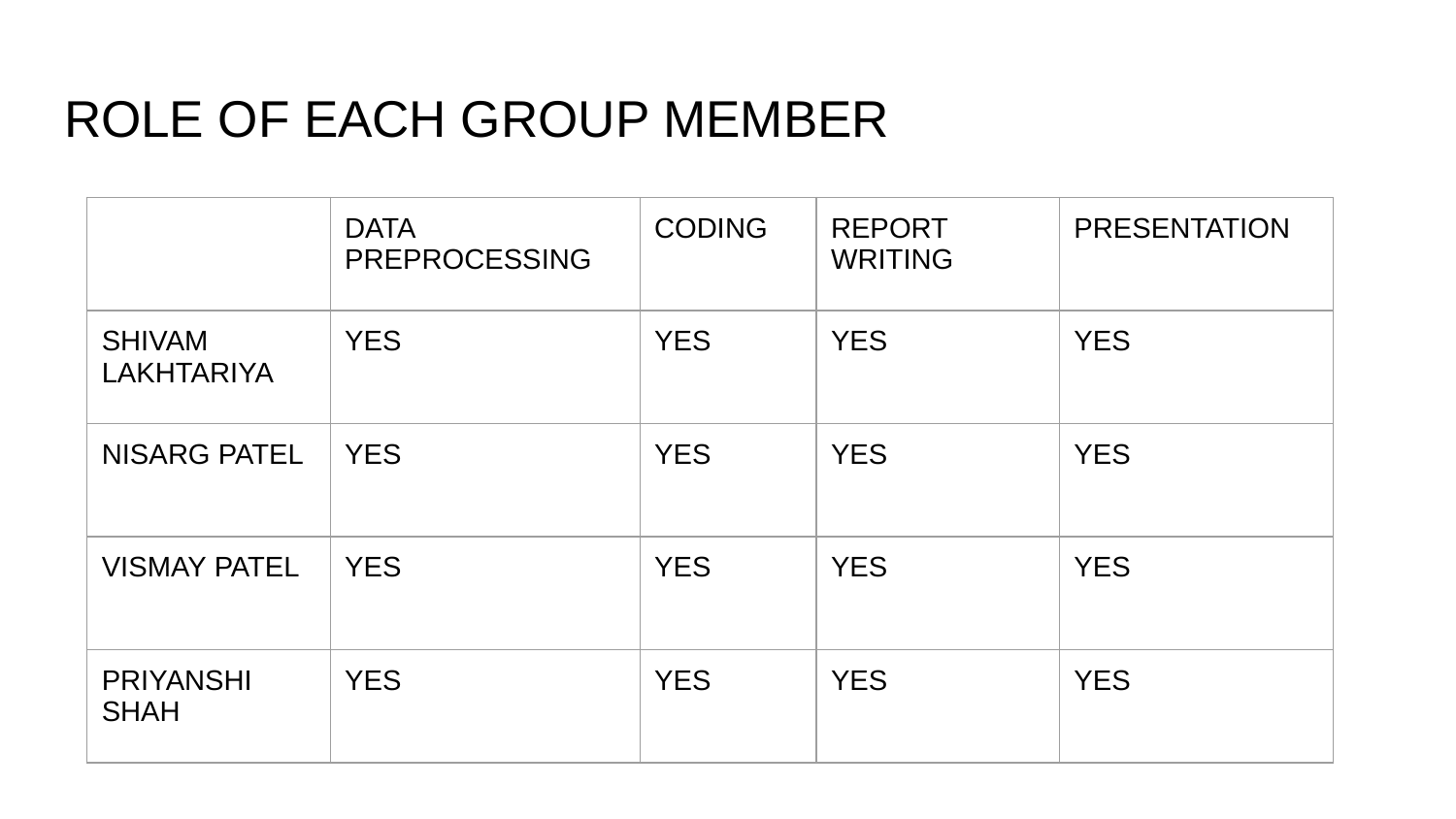

# ROLE OF EACH GROUP MEMBER
|  | DATA PREPROCESSING | CODING | REPORT WRITING | PRESENTATION |
| --- | --- | --- | --- | --- |
| SHIVAM LAKHTARIYA | YES | YES | YES | YES |
| NISARG PATEL | YES | YES | YES | YES |
| VISMAY PATEL | YES | YES | YES | YES |
| PRIYANSHI SHAH | YES | YES | YES | YES |